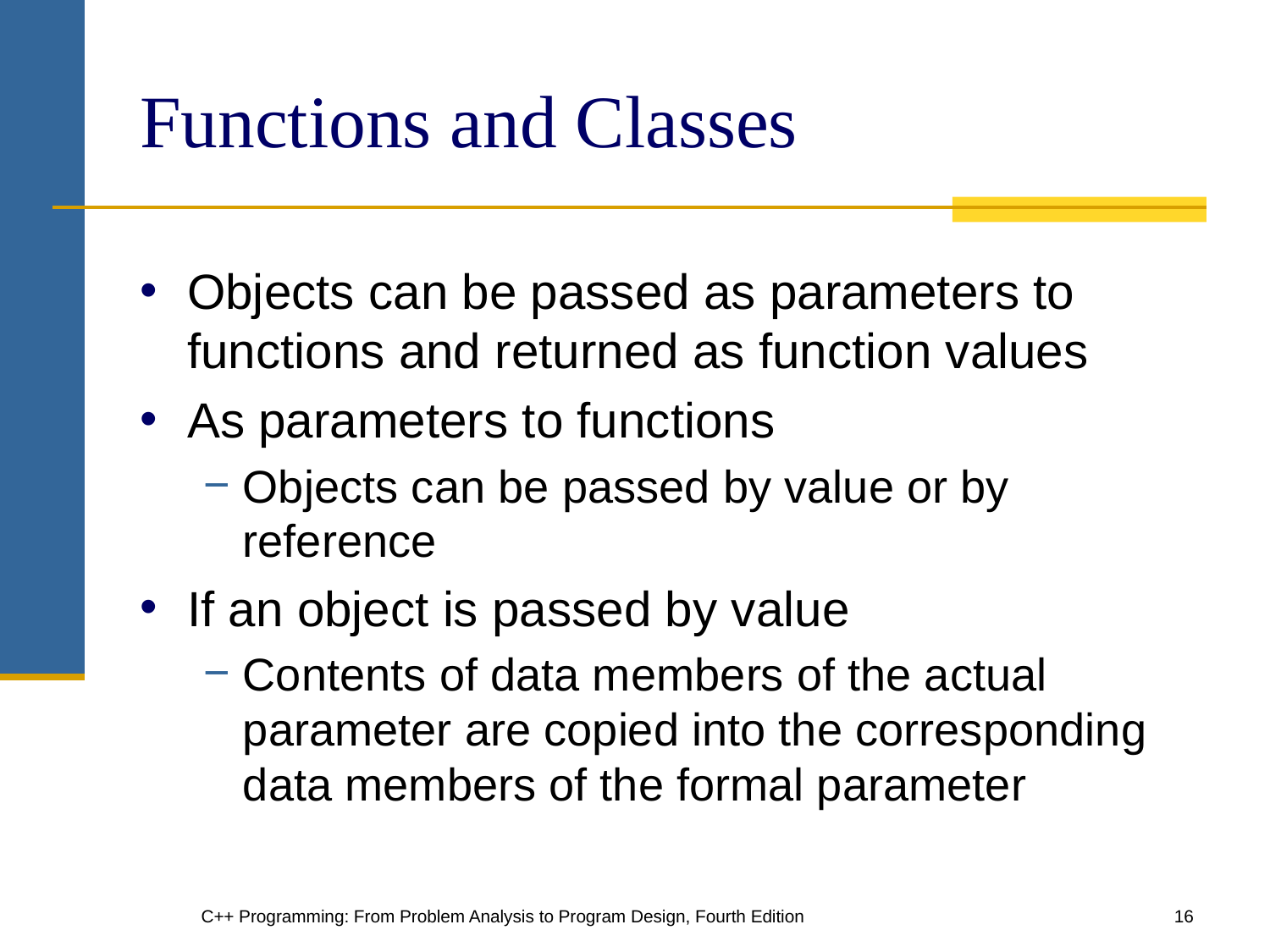

# Functions and Classes
Objects can be passed as parameters to functions and returned as function values
As parameters to functions
Objects can be passed by value or by reference
If an object is passed by value
Contents of data members of the actual parameter are copied into the corresponding data members of the formal parameter
C++ Programming: From Problem Analysis to Program Design, Fourth Edition
16